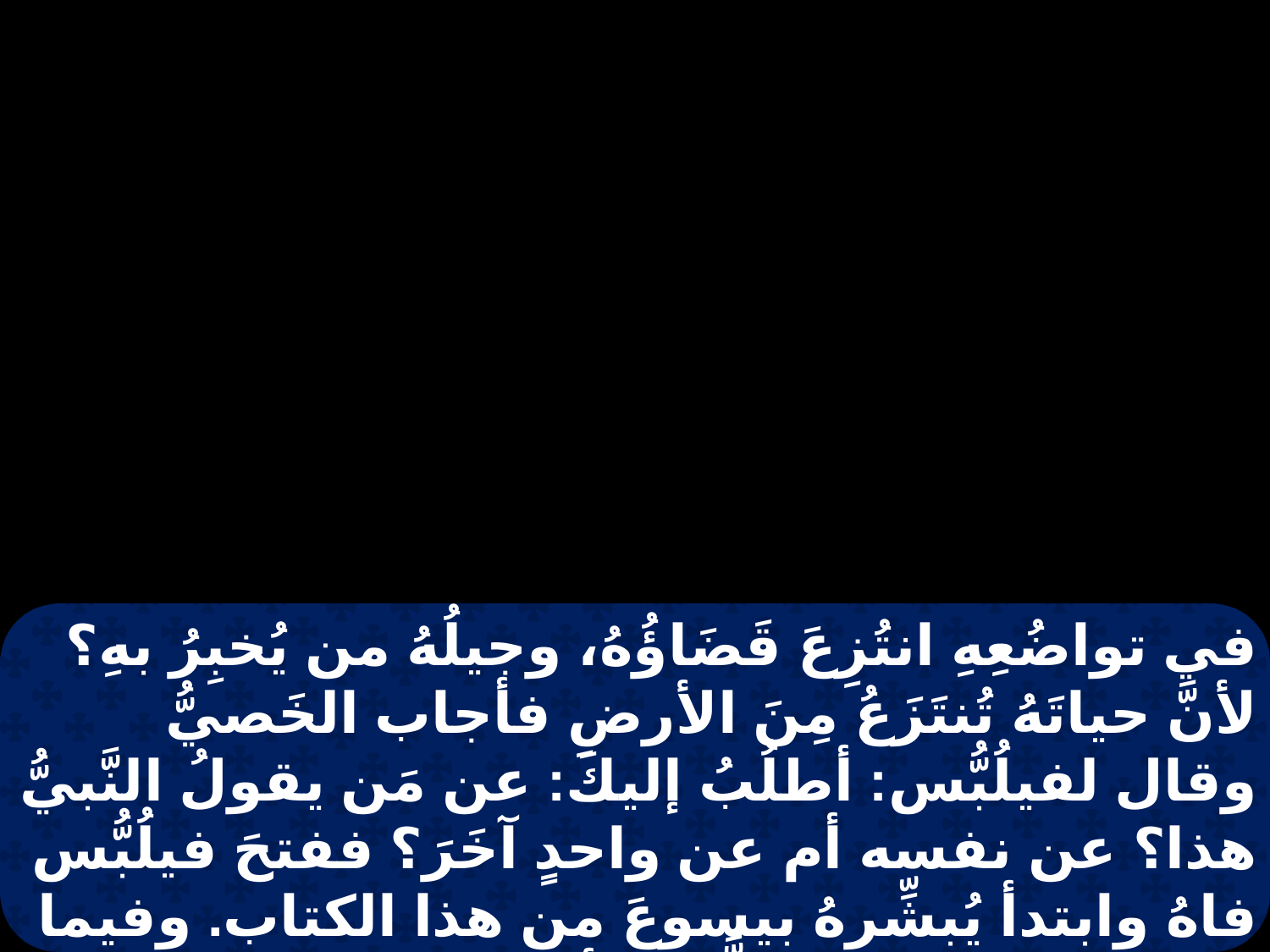

في تواضُعِهِ انتُزِعَ قَضَاؤُهُ، وجيلُهُ من يُخبِرُ بهِ؟ لأنَّ حياتَهُ تُنتَزَعُ مِنَ الأرضِ فأجاب الخَصيُّ وقال لفيلُبُّس: أطلُبُ إليكَ: عن مَن يقولُ النَّبيُّ هذا؟ عن نفسه أم عن واحدٍ آخَرَ؟ ففتحَ فيلُبُّس فاهُ وابتدأ يُبشِّرهُ بيسوعَ من هذا الكتاب. وفيما هما سائران في الطَّريق أقبَلا على ماءٍ، فقال الخَصِيُّ : هُوَذا ماءٌ.